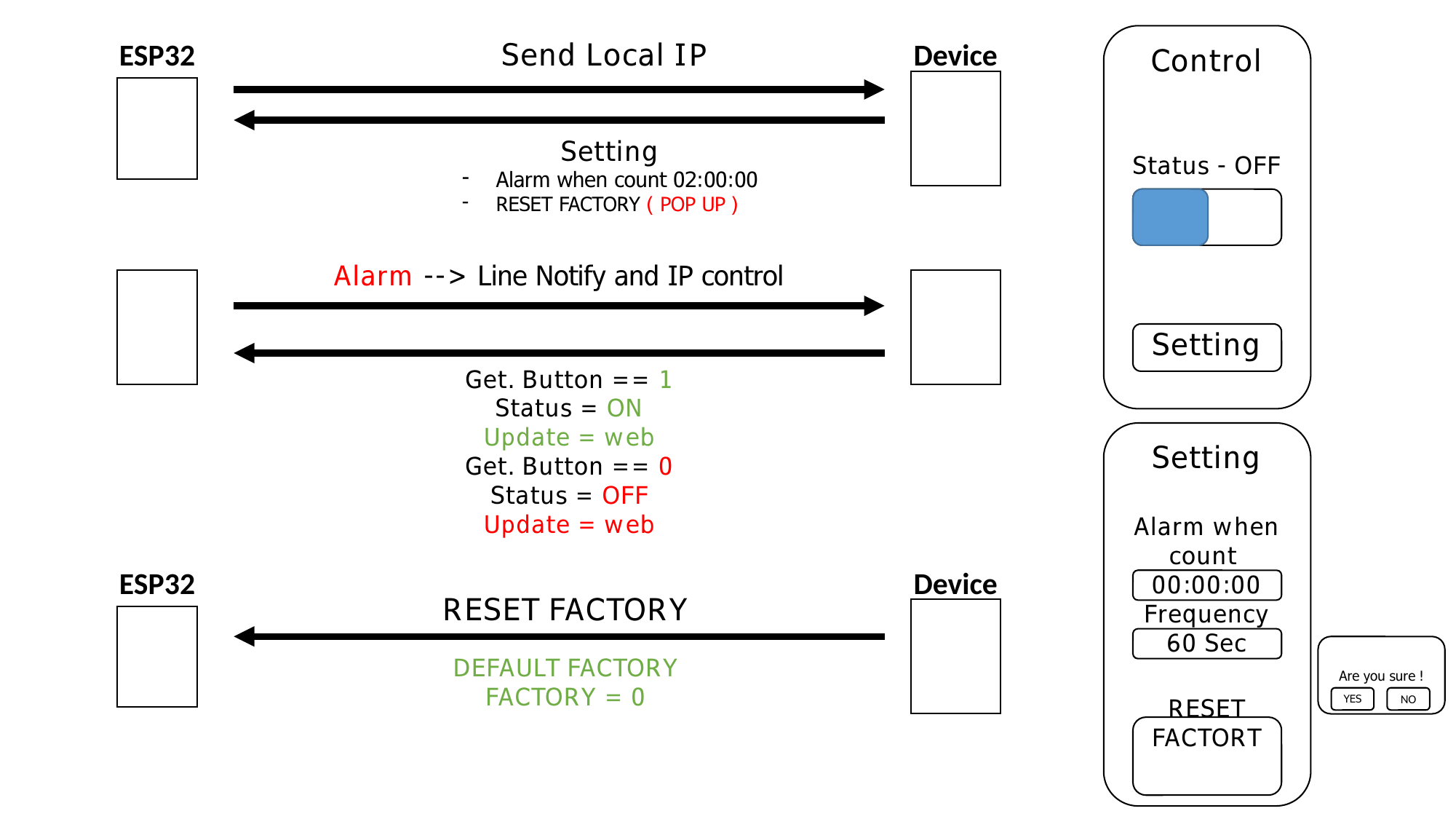

Control

Status - OFF

Setting
ESP32
Send Local IP
Device

Setting
Alarm when count 02:00:00
RESET FACTORY ( POP UP )

Alarm --> Line Notify and IP control

Get. Button == 1
Status = ON
Update = web
Get. Button == 0
Status = OFF
Update = web
Setting

Alarm when count
00:00:00
Frequency
60 Sec

RESET
FACTORT
ESP32
Device

RESET FACTORY

Are you sure !
DEFAULT FACTORY
FACTORY = 0
YES
NO